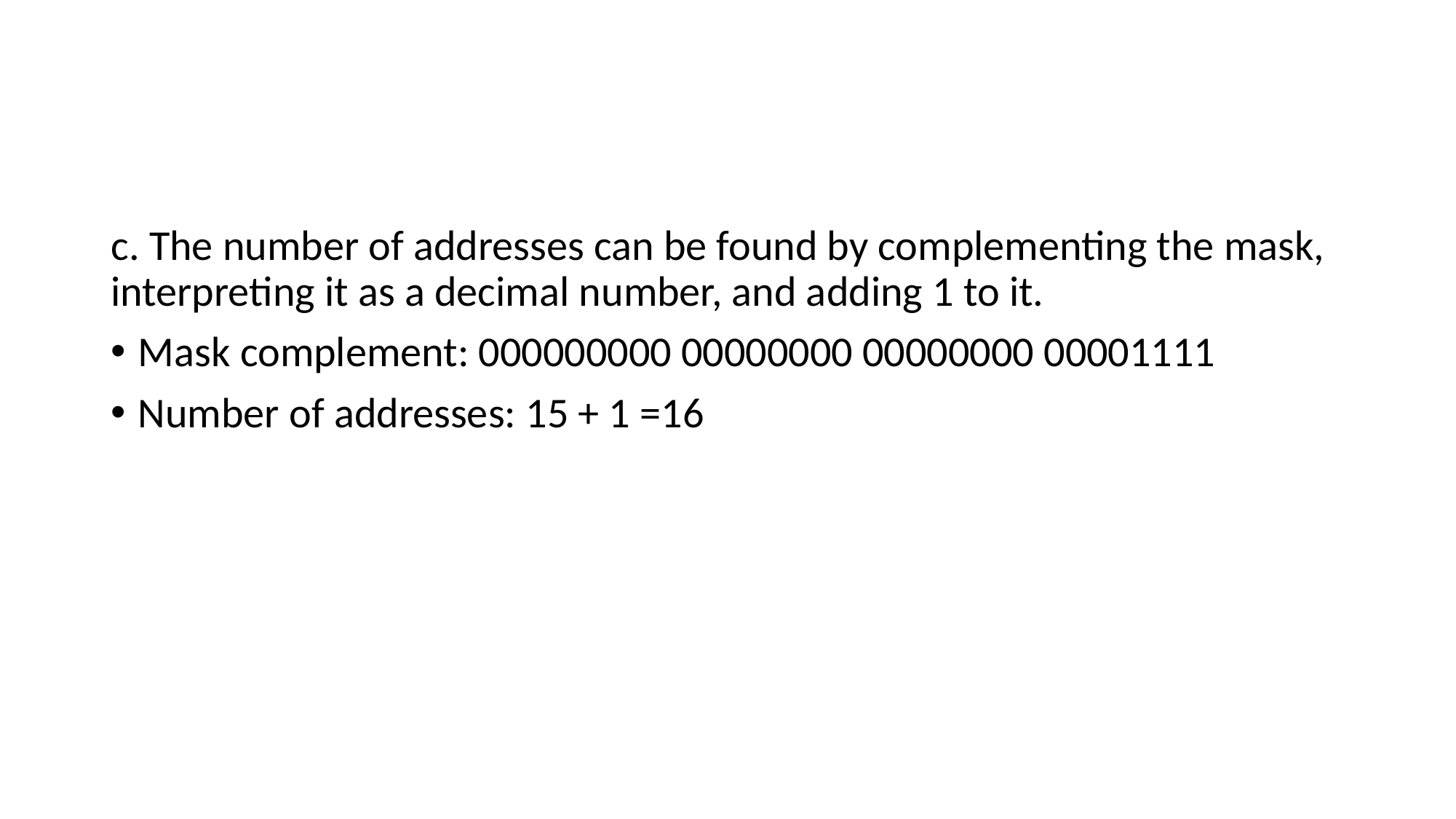

#
c. The number of addresses can be found by complementing the mask, interpreting it as a decimal number, and adding 1 to it.
Mask complement: 000000000 00000000 00000000 00001111
Number of addresses: 15 + 1 =16